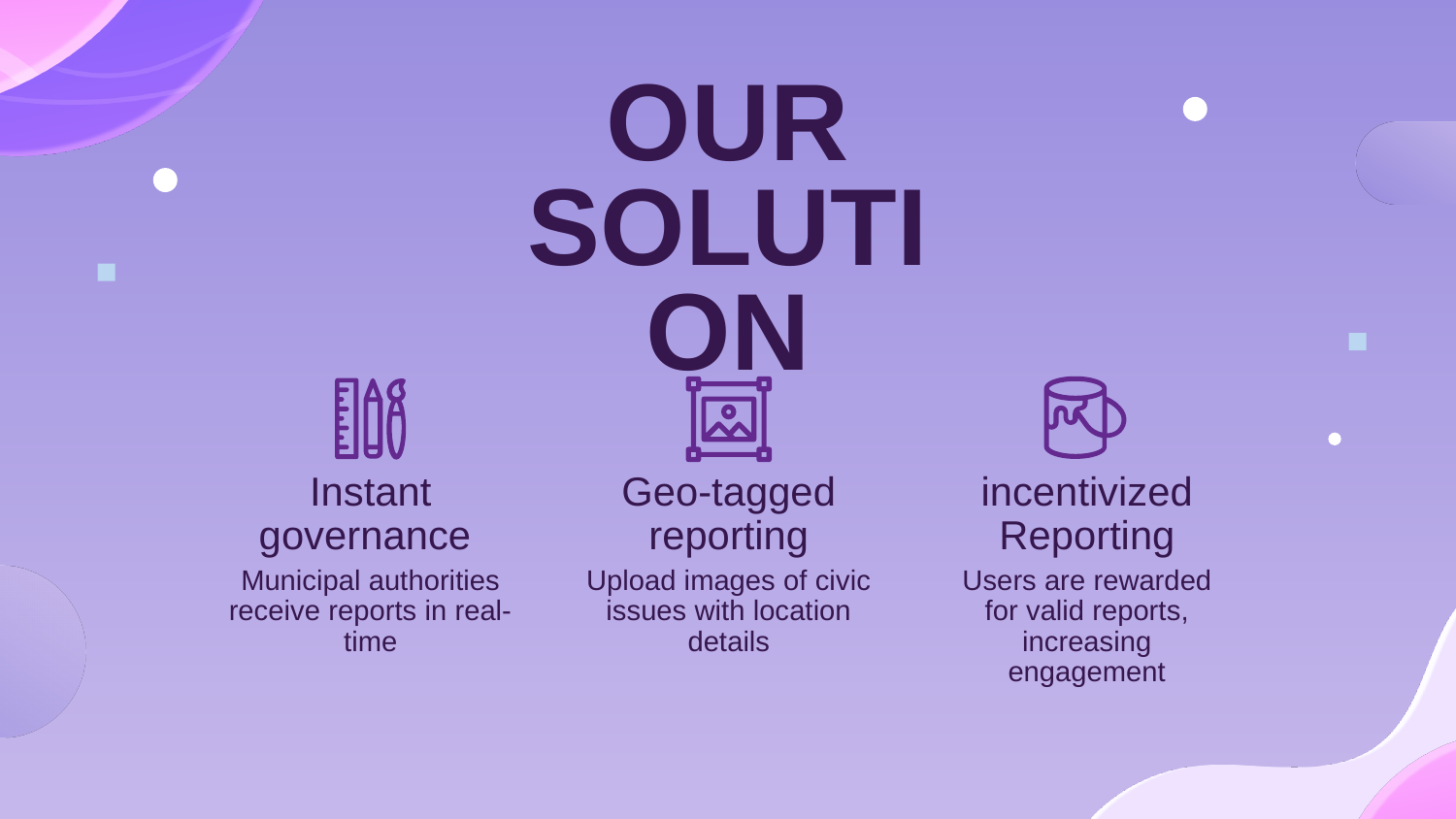

# OUR SOLUTION

Instant governance
Geo-tagged reporting
incentivized Reporting
Municipal authorities receive reports in real-time
Upload images of civic issues with location details
Users are rewarded for valid reports, increasing engagement